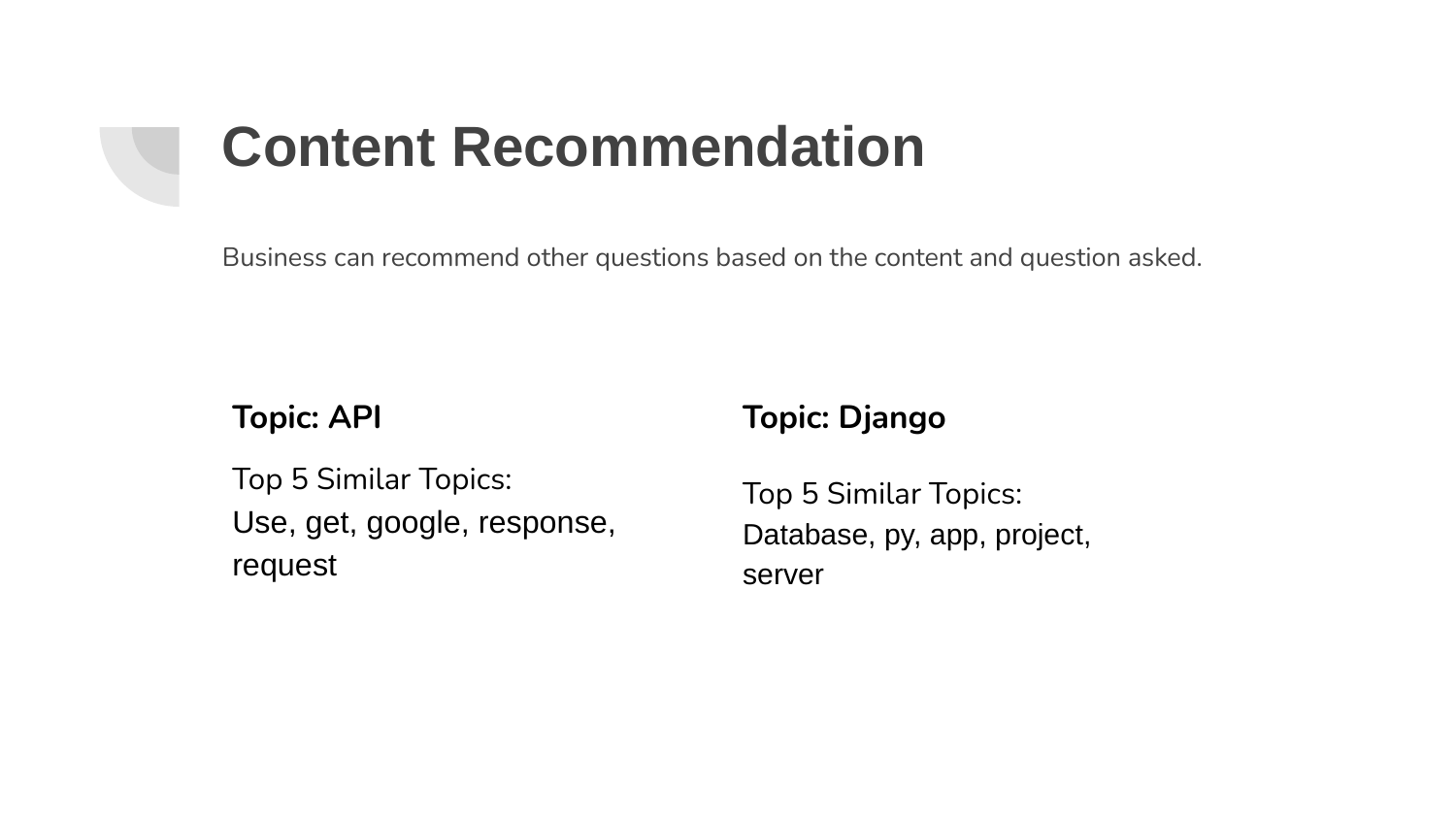

# Content Recommendation
Business can recommend other questions based on the content and question asked.

Topic: API
Topic: Django
Top 5 Similar Topics:
Use, get, google, response, request

Top 5 Similar Topics:
Database, py, app, project, server